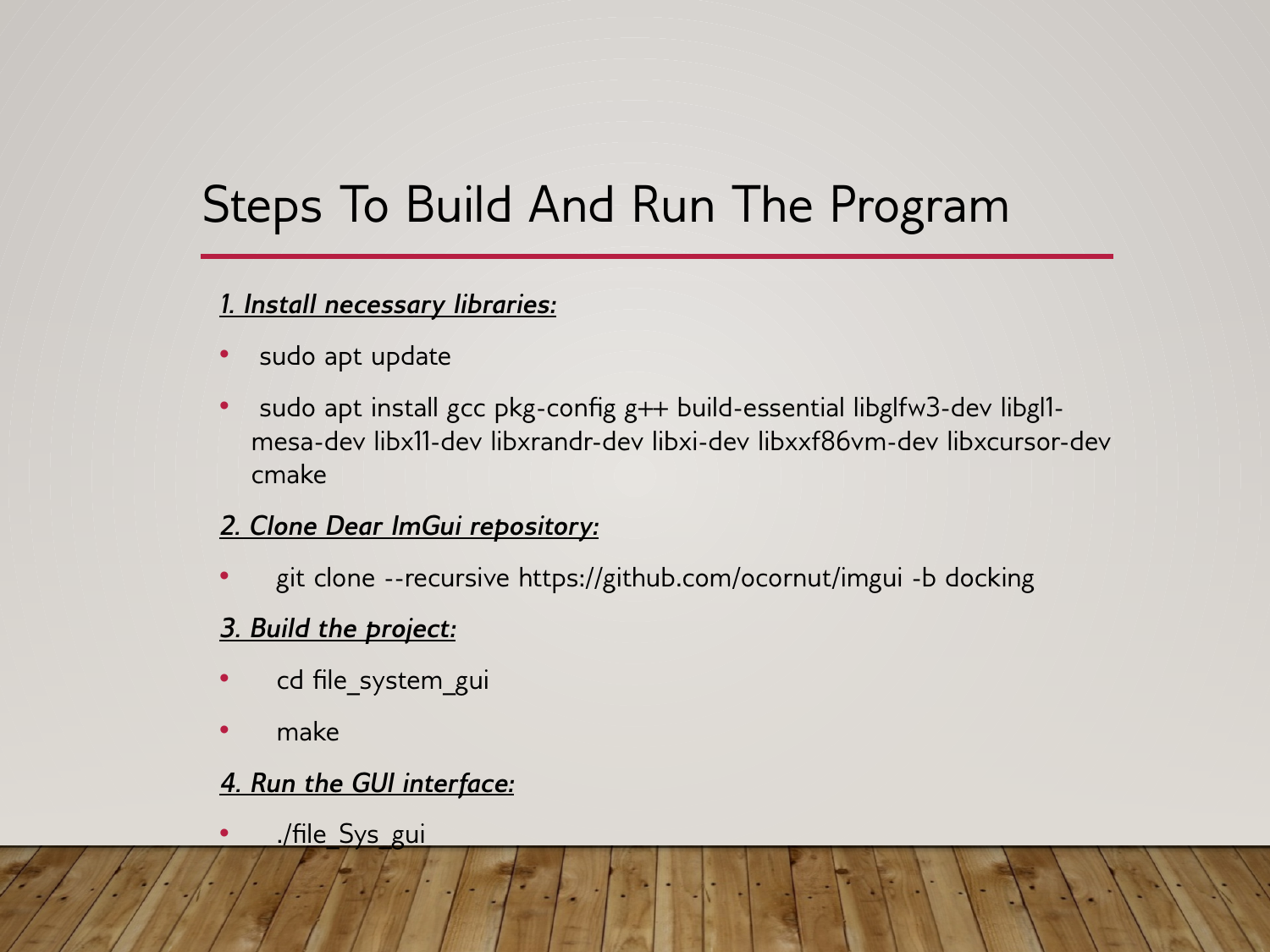

# Steps To Build And Run The Program
1. Install necessary libraries:
 sudo apt update
 sudo apt install gcc pkg-config g++ build-essential libglfw3-dev libgl1-mesa-dev libx11-dev libxrandr-dev libxi-dev libxxf86vm-dev libxcursor-dev cmake
2. Clone Dear ImGui repository:
   git clone --recursive https://github.com/ocornut/imgui -b docking
3. Build the project:
   cd file_system_gui
   make
4. Run the GUI interface:
   ./file_Sys_gui